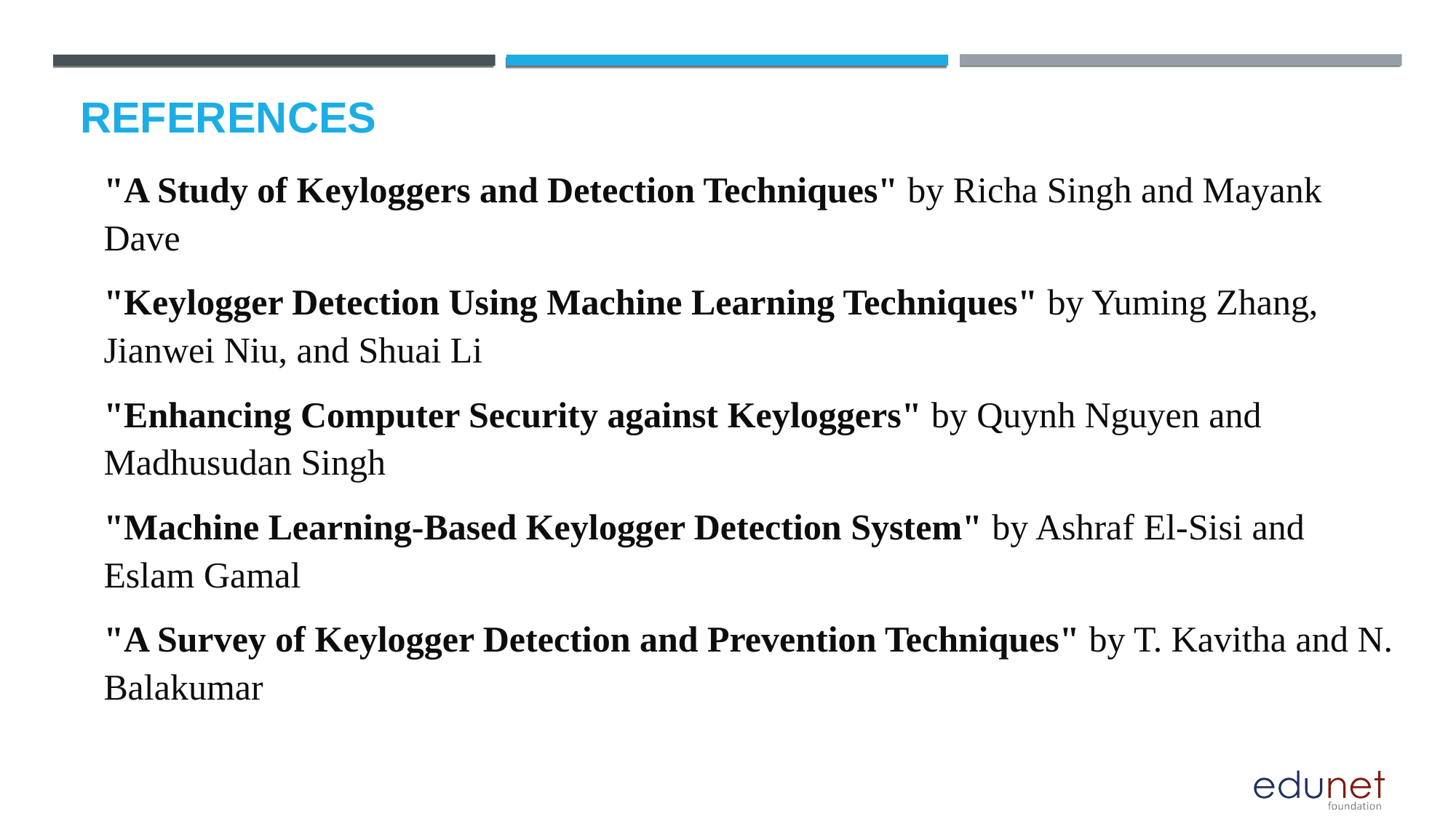

References
"A Study of Keyloggers and Detection Techniques" by Richa Singh and Mayank Dave
"Keylogger Detection Using Machine Learning Techniques" by Yuming Zhang, Jianwei Niu, and Shuai Li
"Enhancing Computer Security against Keyloggers" by Quynh Nguyen and Madhusudan Singh
"Machine Learning-Based Keylogger Detection System" by Ashraf El-Sisi and Eslam Gamal
"A Survey of Keylogger Detection and Prevention Techniques" by T. Kavitha and N. Balakumar